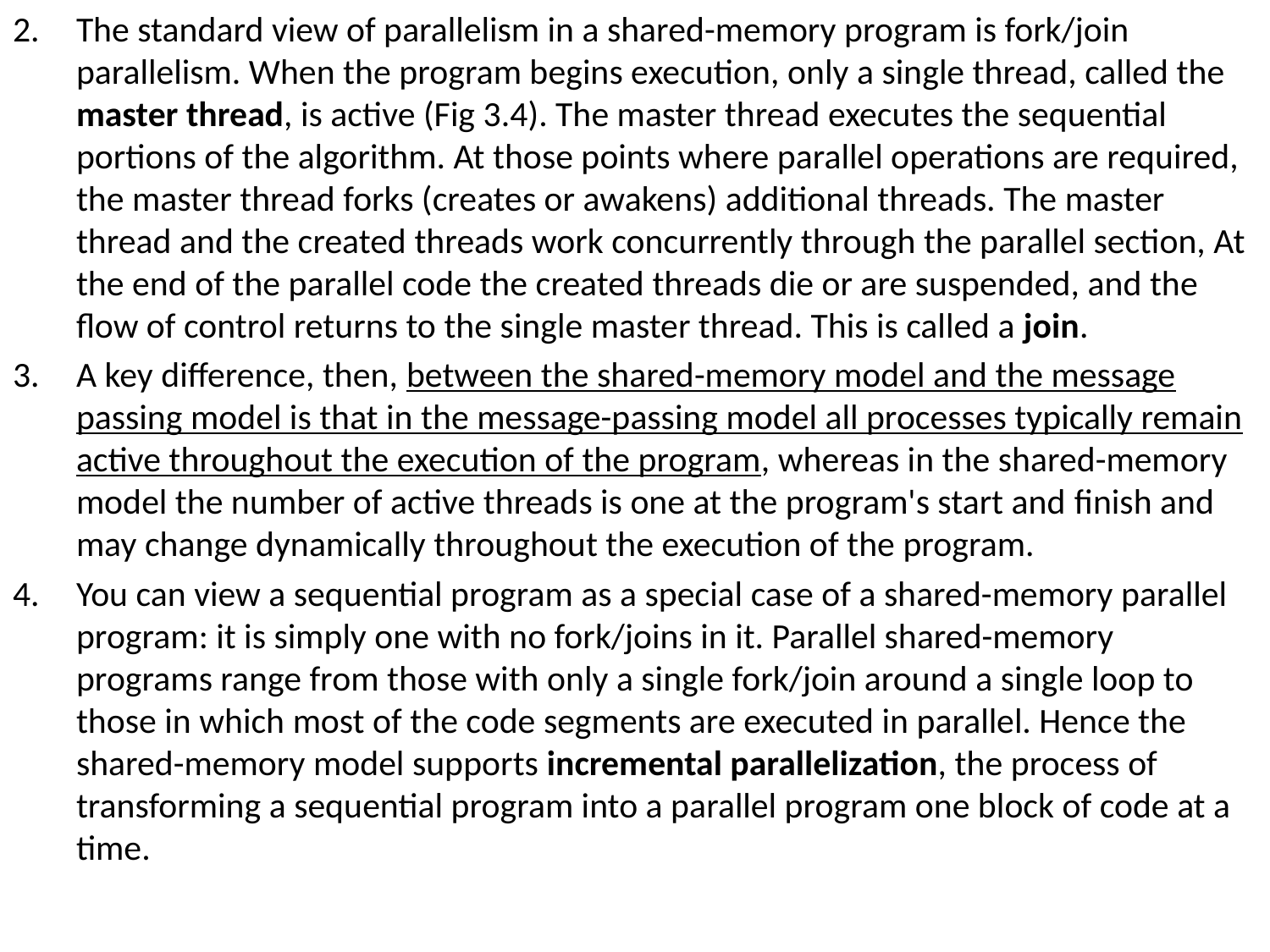

The standard view of parallelism in a shared-memory program is fork/join parallelism. When the program begins execution, only a single thread, called the master thread, is active (Fig 3.4). The master thread executes the sequential portions of the algorithm. At those points where parallel operations are required, the master thread forks (creates or awakens) additional threads. The master thread and the created threads work concurrently through the parallel section, At the end of the parallel code the created threads die or are suspended, and the flow of control returns to the single master thread. This is called a join.
A key difference, then, between the shared-memory model and the message passing model is that in the message-passing model all processes typically remain active throughout the execution of the program, whereas in the shared-memory model the number of active threads is one at the program's start and finish and may change dynamically throughout the execution of the program.
You can view a sequential program as a special case of a shared-memory parallel program: it is simply one with no fork/joins in it. Parallel shared-memory programs range from those with only a single fork/join around a single loop to those in which most of the code segments are executed in parallel. Hence the shared-memory model supports incremental parallelization, the process of transforming a sequential program into a parallel program one block of code at a time.